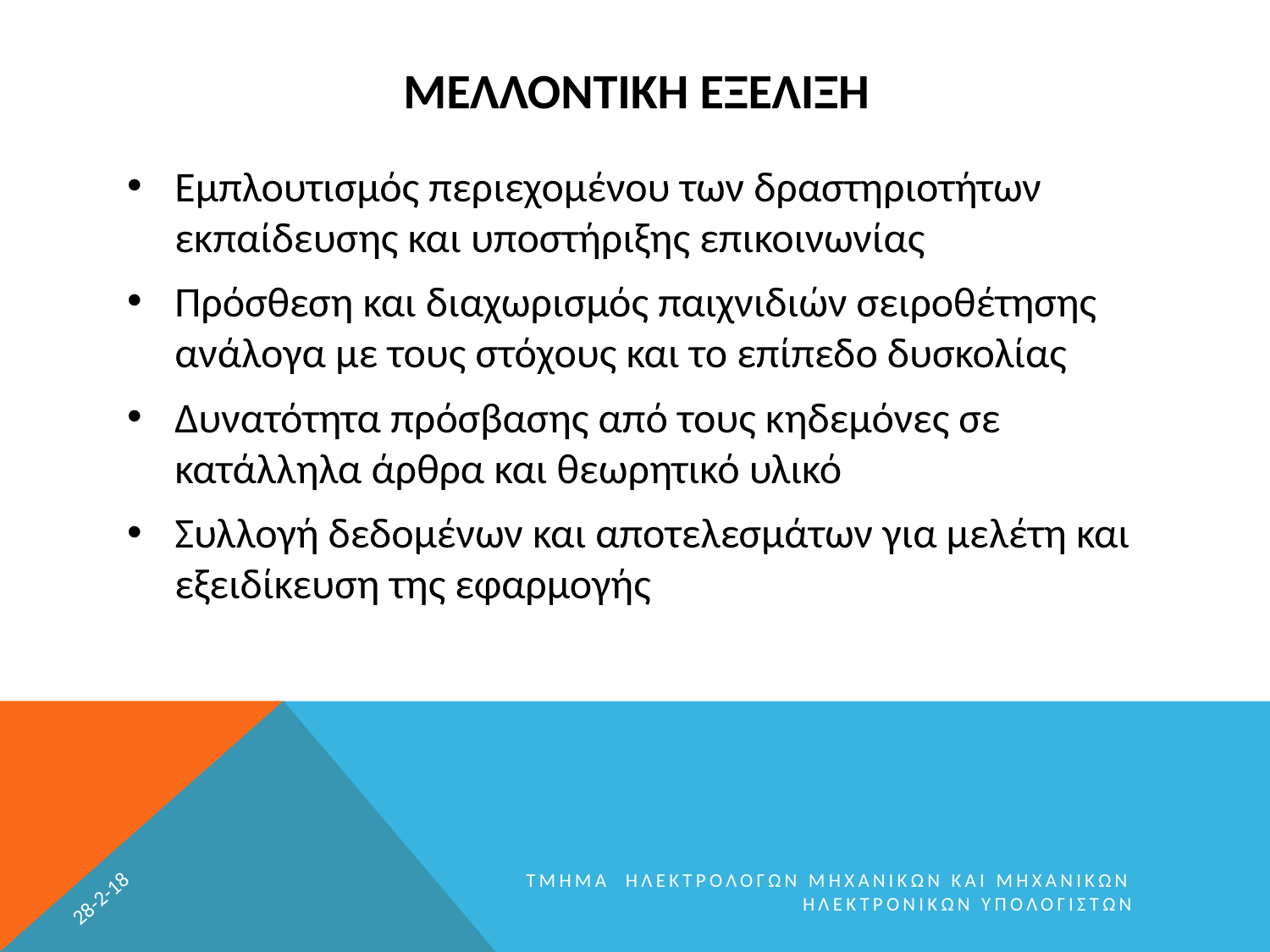

# Μελλοντικη εξελιξη
Εμπλουτισμός περιεχομένου των δραστηριοτήτων εκπαίδευσης και υποστήριξης επικοινωνίας
Πρόσθεση και διαχωρισμός παιχνιδιών σειροθέτησης ανάλογα με τους στόχους και το επίπεδο δυσκολίας
Δυνατότητα πρόσβασης από τους κηδεμόνες σε κατάλληλα άρθρα και θεωρητικό υλικό
Συλλογή δεδομένων και αποτελεσμάτων για μελέτη και εξειδίκευση της εφαρμογής
28-2-18
ΤΜΗΜΑ  ΗΛΕΚΤΡΟΛΟΓΩΝ ΜΗΧΑΝΙΚΩΝ ΚΑΙ ΜΗΧΑΝΙΚΩΝ ΗΛΕΚΤΡΟΝΙΚΩΝ ΥΠΟΛΟΓΙΣΤΩΝ